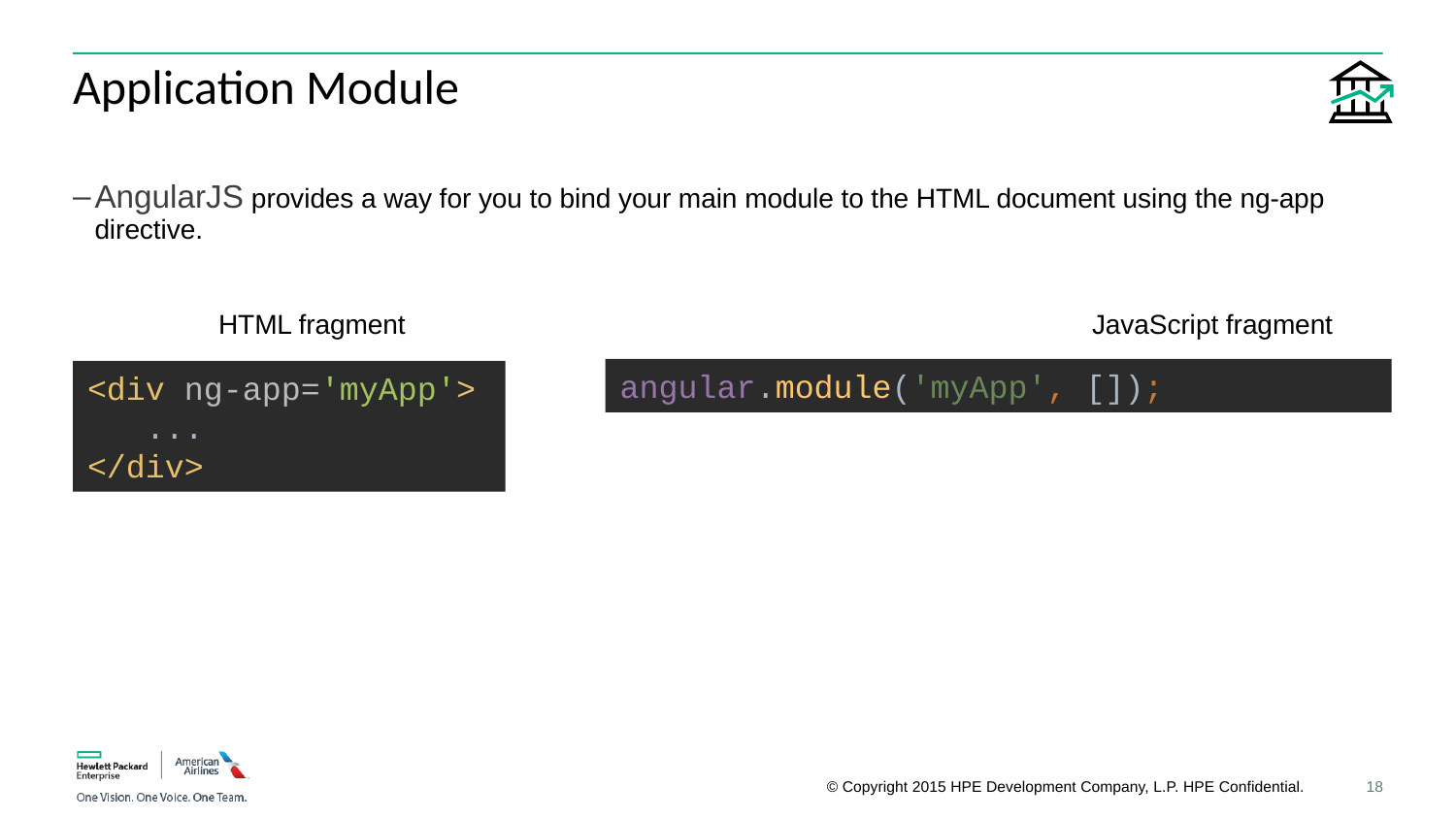

# Application Module
AngularJS provides a way for you to bind your main module to the HTML document using the ng-app directive.

	HTML fragment					JavaScript fragment

angular.module('myApp', []);
<div ng-app='myApp'>
   ...
</div>
18